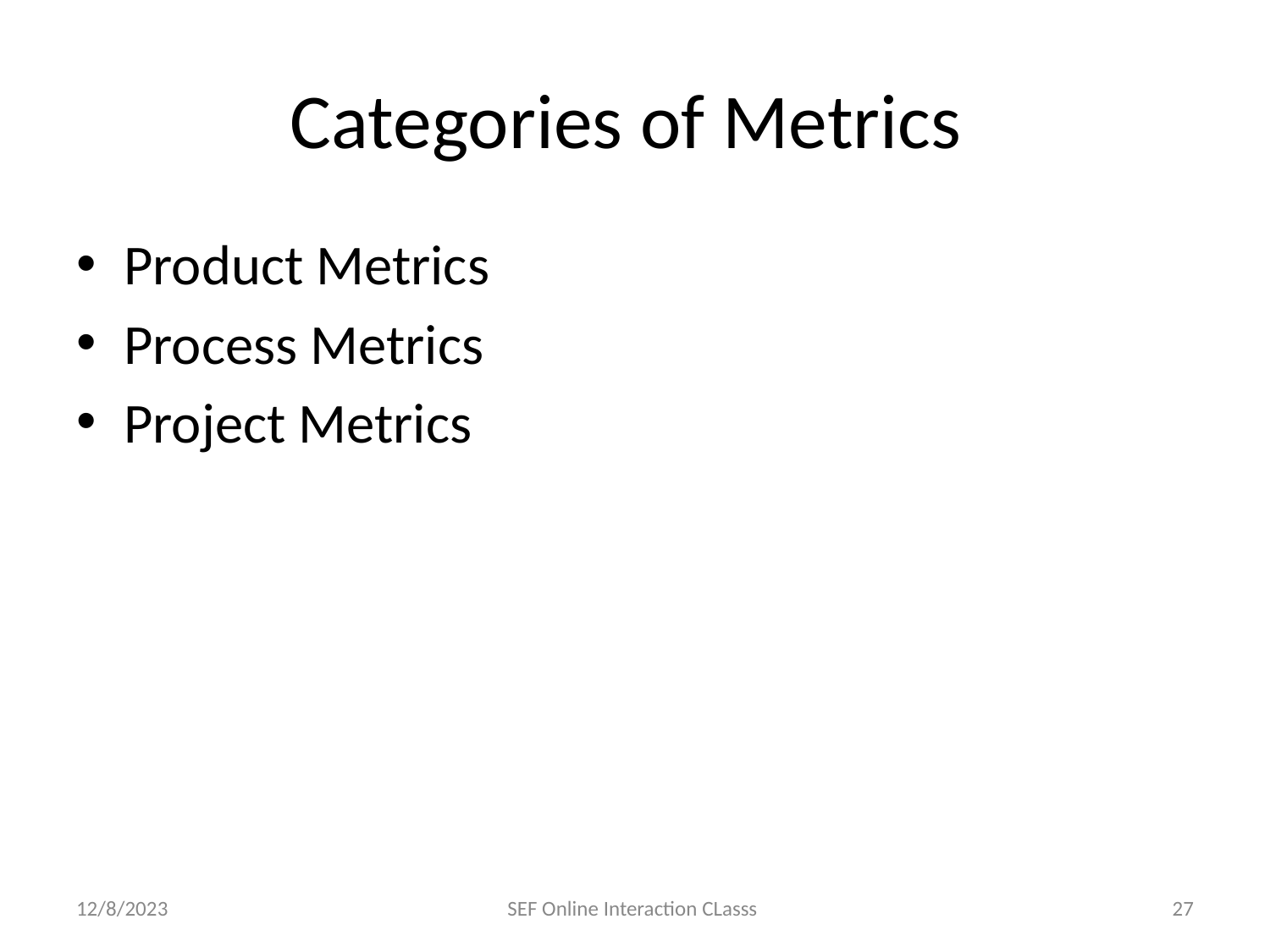

# Categories of Metrics
Product Metrics
Process Metrics
Project Metrics
12/8/2023
SEF Online Interaction CLasss
27